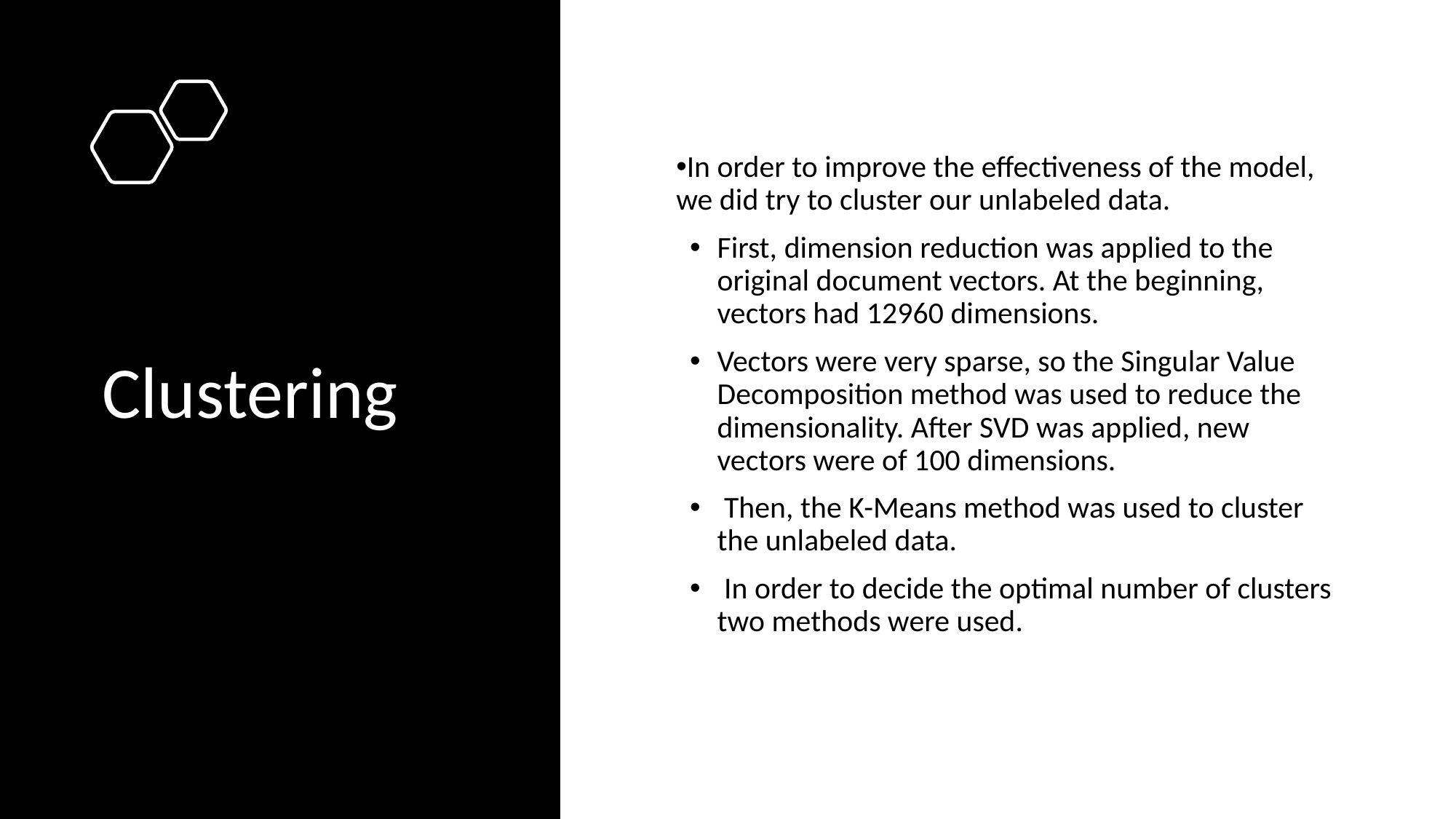

# Clustering
In order to improve the effectiveness of the model, we did try to cluster our unlabeled data.
First, dimension reduction was applied to the original document vectors. At the beginning, vectors had 12960 dimensions.
Vectors were very sparse, so the Singular Value Decomposition method was used to reduce the dimensionality. After SVD was applied, new vectors were of 100 dimensions.
 Then, the K-Means method was used to cluster the unlabeled data.
 In order to decide the optimal number of clusters two methods were used.